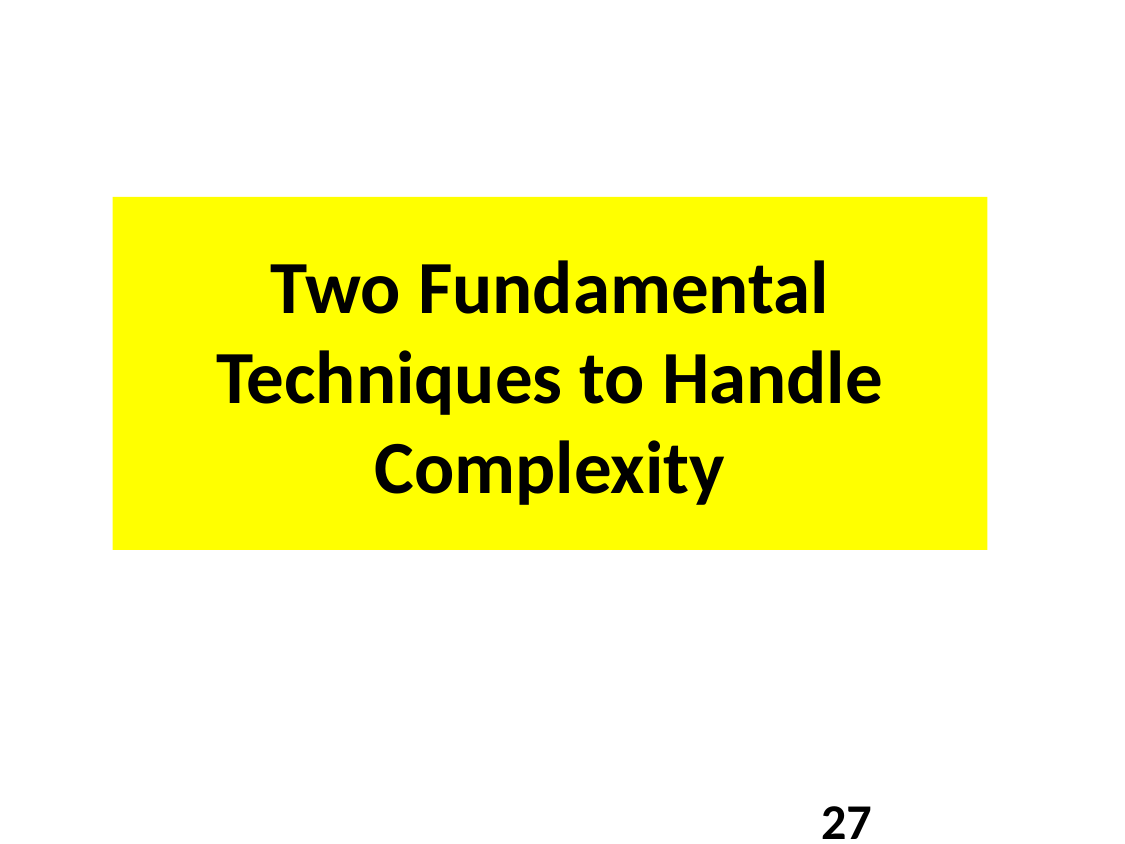

# Two Fundamental Techniques to Handle Complexity
27